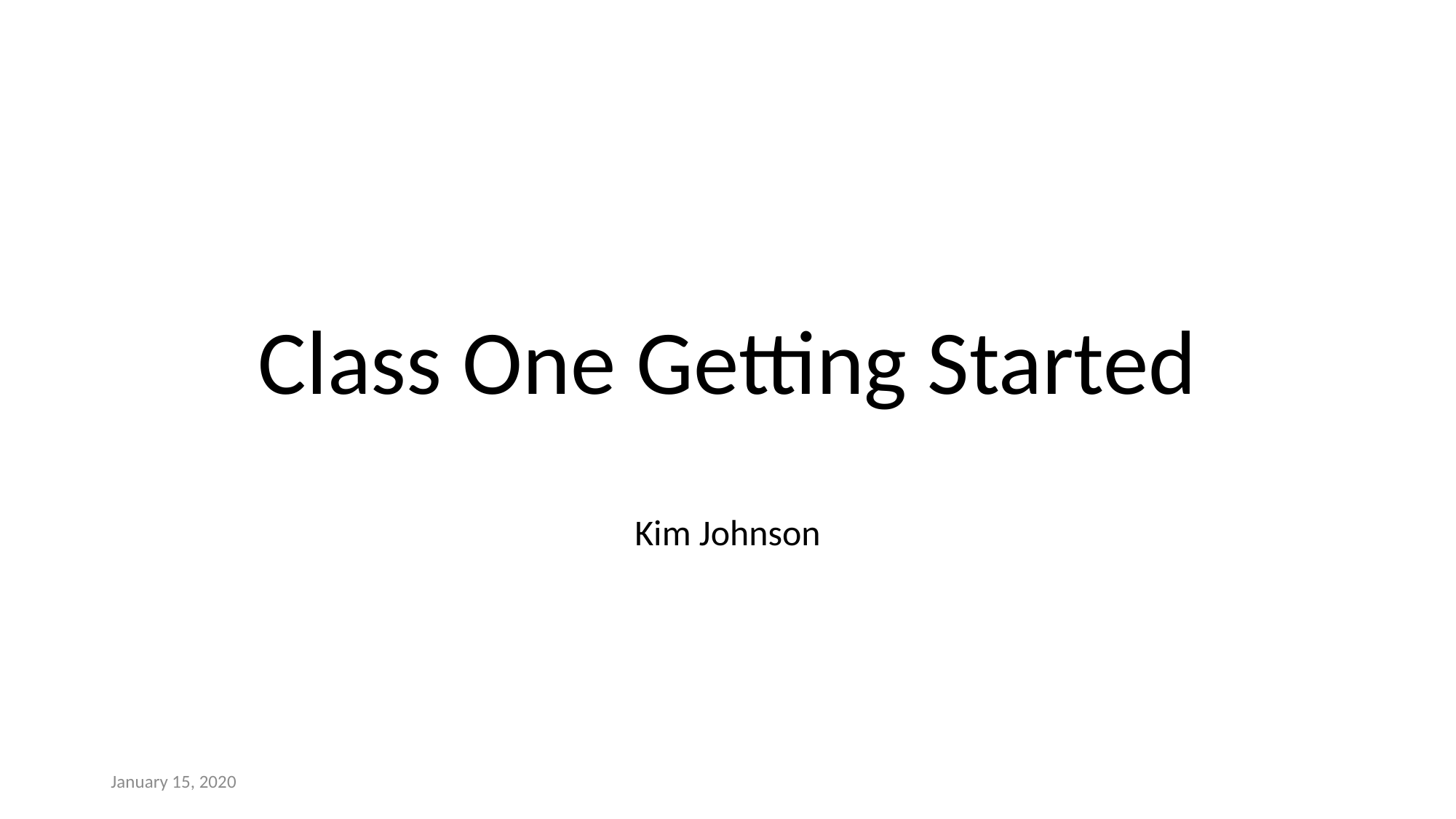

# Class One Getting Started
Kim Johnson
January 15, 2020